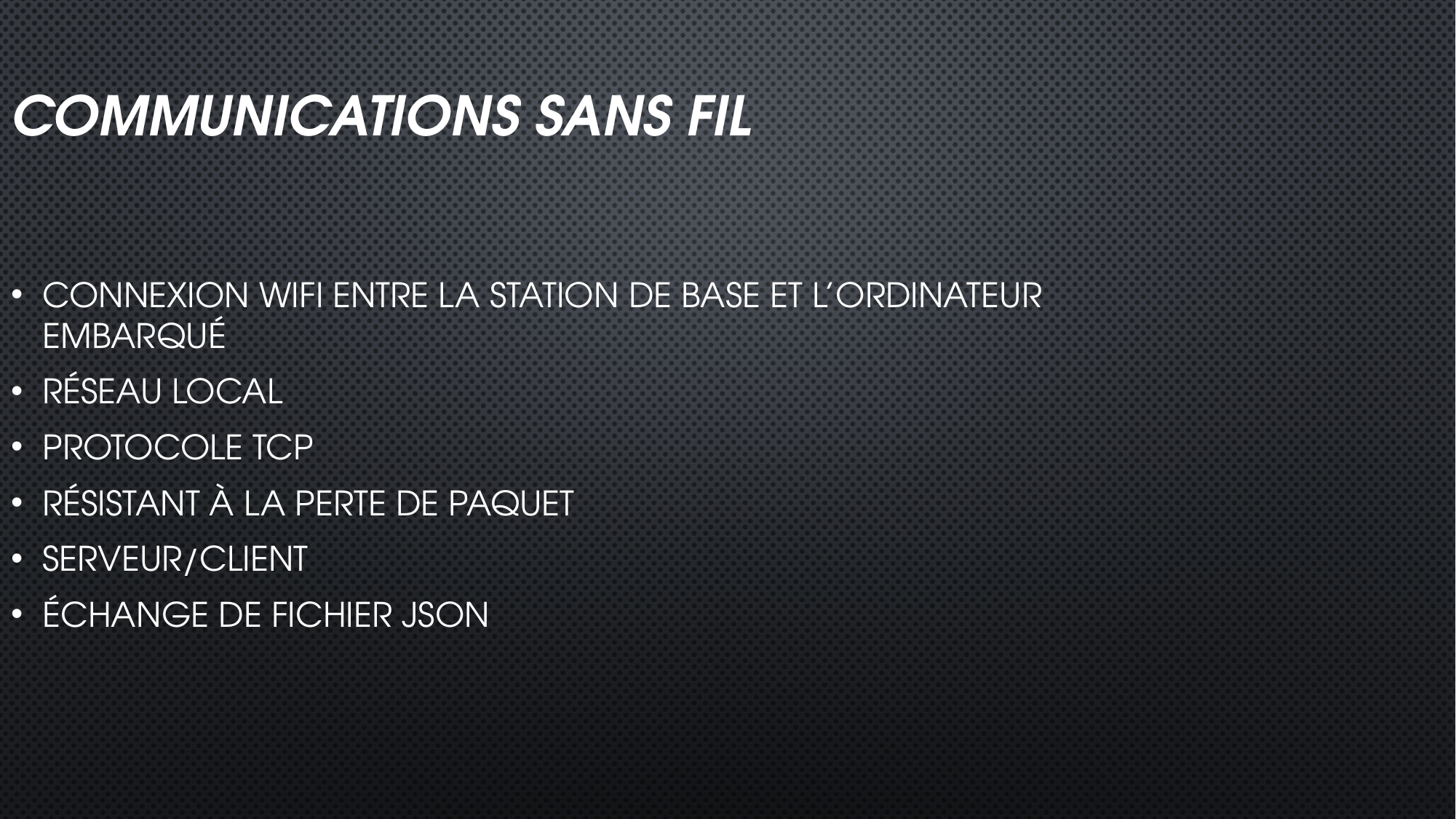

# Communications sans fil
Connexion Wifi entre la station de base et l’ordinateur embarqué
Réseau Local
Protocole TCP
Résistant à la perte de paquet
Serveur/Client
Échange de fichier JSON